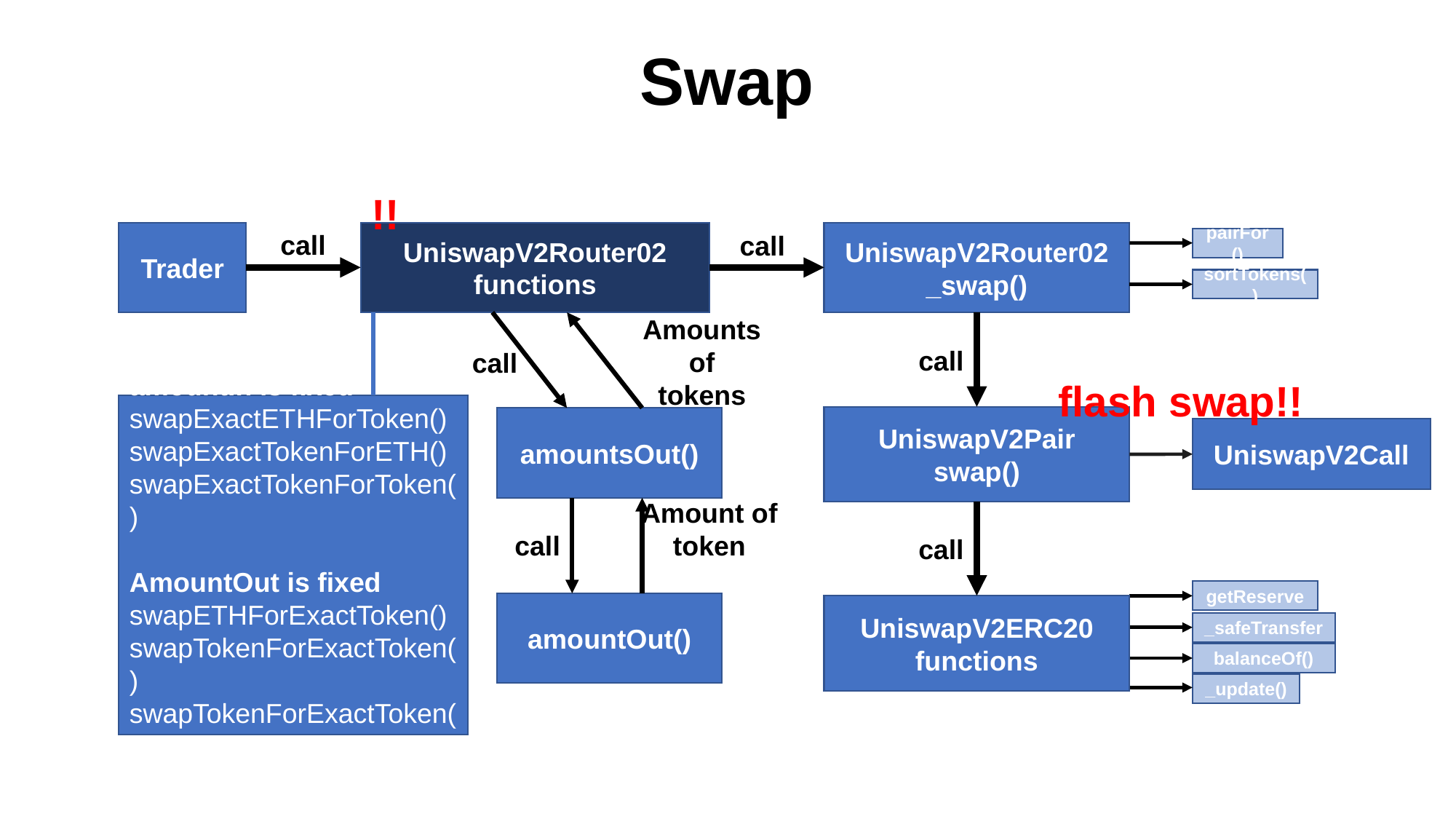

# Swap
!!
call
Trader
UniswapV2Router02
functions
UniswapV2Router02
_swap()
call
pairFor()
sortTokens()
Amounts of
tokens
amountIn is fixed
swapExactETHForToken()
swapExactTokenForETH()
swapExactTokenForToken()

AmountOut is fixed
swapETHForExactToken()
swapTokenForExactToken()
swapTokenForExactToken()
call
call
flash swap!!
UniswapV2Pair
swap()
amountsOut()
UniswapV2Call
Amount of
token
call
call
getReserve
amountOut()
UniswapV2ERC20
functions
_safeTransfer
balanceOf()
_update()